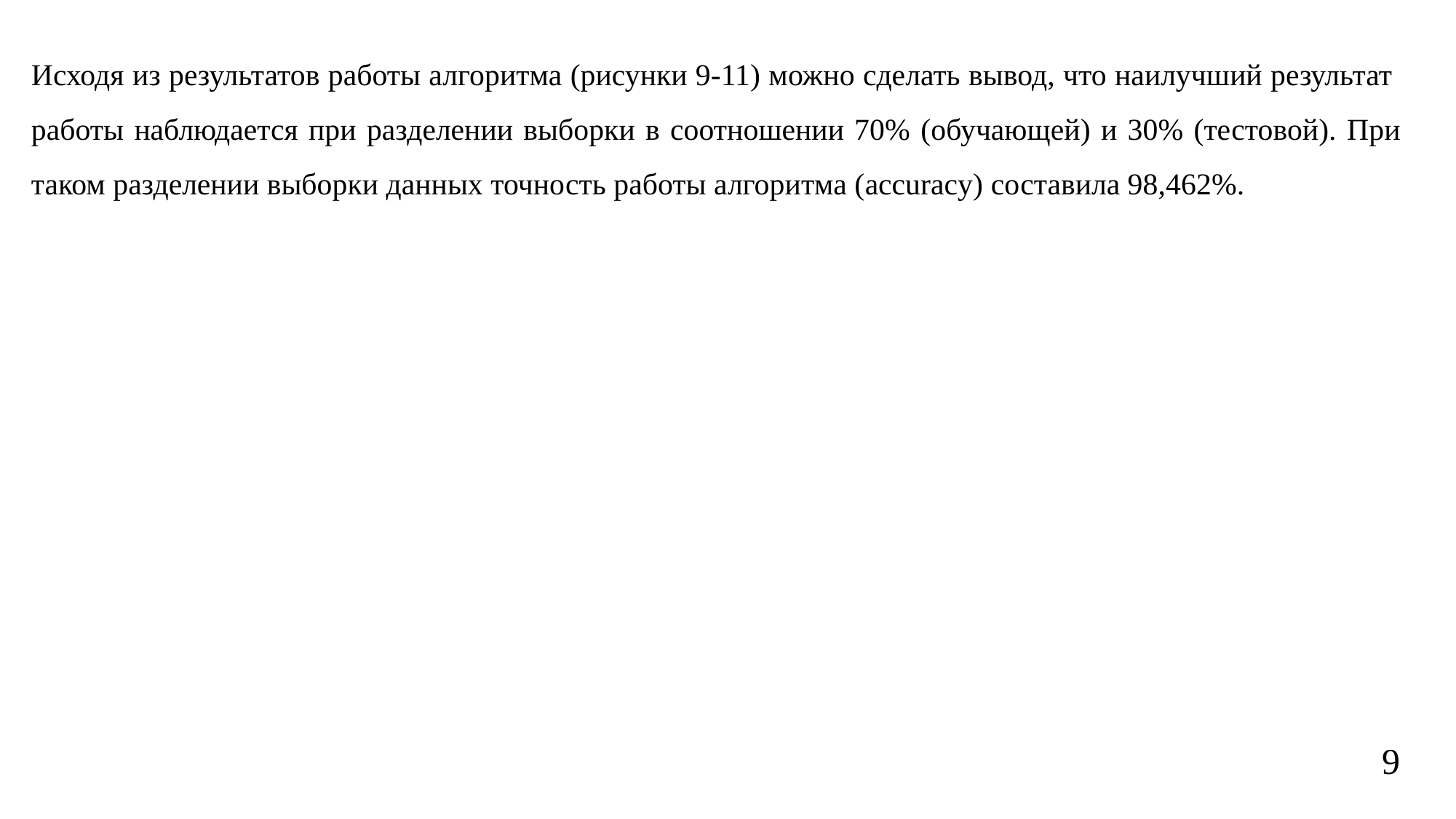

Исходя из результатов работы алгоритма (рисунки 9-11) можно сделать вывод, что наилучший результат  работы наблюдается при разделении выборки в соотношении 70% (обучающей) и 30% (тестовой). При таком разделении выборки данных точность работы алгоритма (accuracy) составила 98,462%.
9